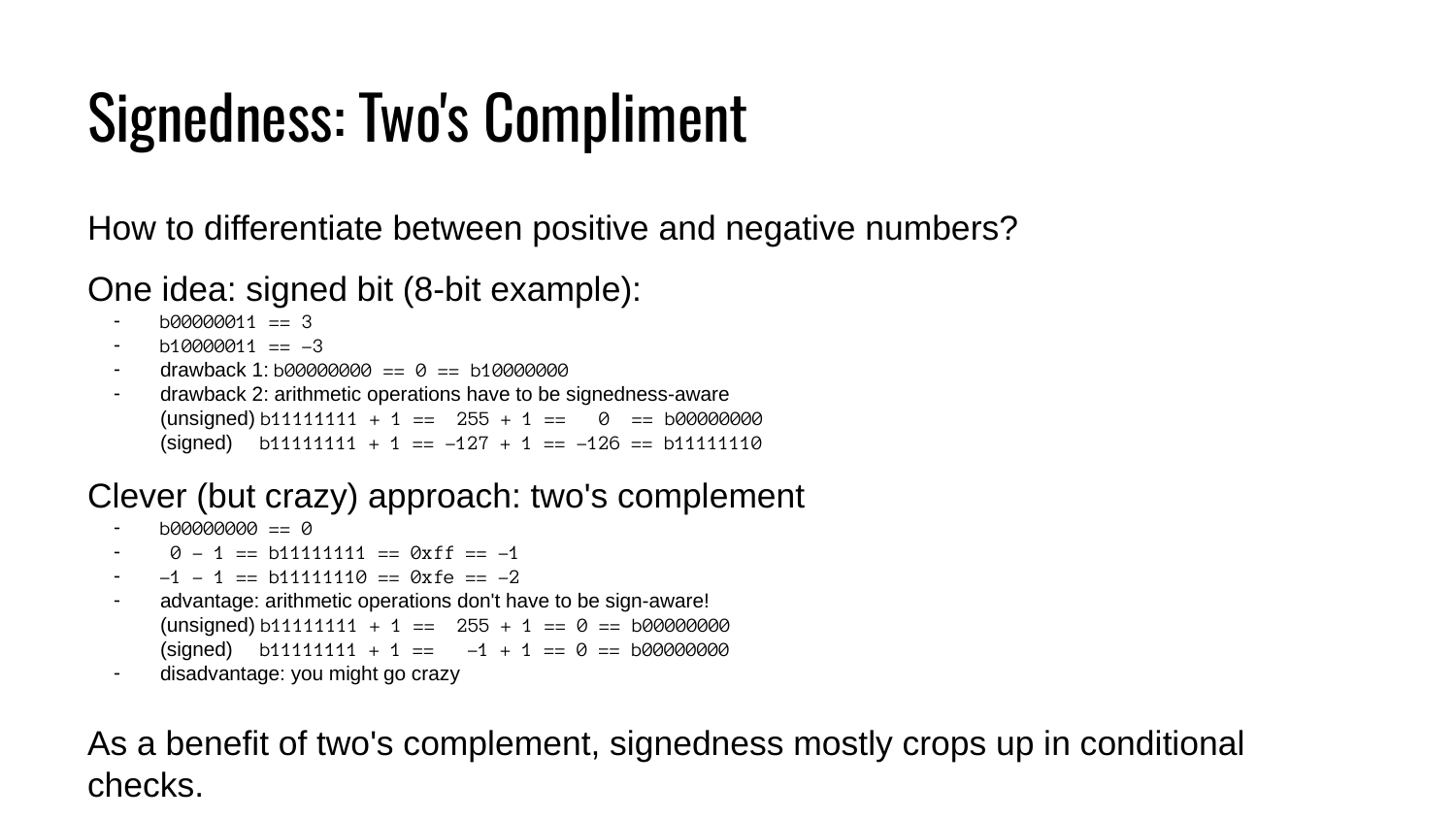

# Signedness: Two's Compliment
How to differentiate between positive and negative numbers?
One idea: signed bit (8-bit example):
b00000011 == 3
b10000011 == -3
drawback 1: b00000000 == 0 == b10000000
drawback 2: arithmetic operations have to be signedness-aware
(unsigned) b11111111 + 1 ==  255 + 1 ==   0  == b00000000
(signed)   b11111111 + 1 == -127 + 1 == -126 == b11111110
Clever (but crazy) approach: two's complement
b00000000 == 0
 0 - 1 == b11111111 == 0xff == -1
-1 - 1 == b11111110 == 0xfe == -2
advantage: arithmetic operations don't have to be sign-aware!
(unsigned) b11111111 + 1 ==  255 + 1 == 0 == b00000000
(signed)   b11111111 + 1 ==   -1 + 1 == 0 == b00000000
disadvantage: you might go crazy

As a benefit of two's complement, signedness mostly crops up in conditional checks.